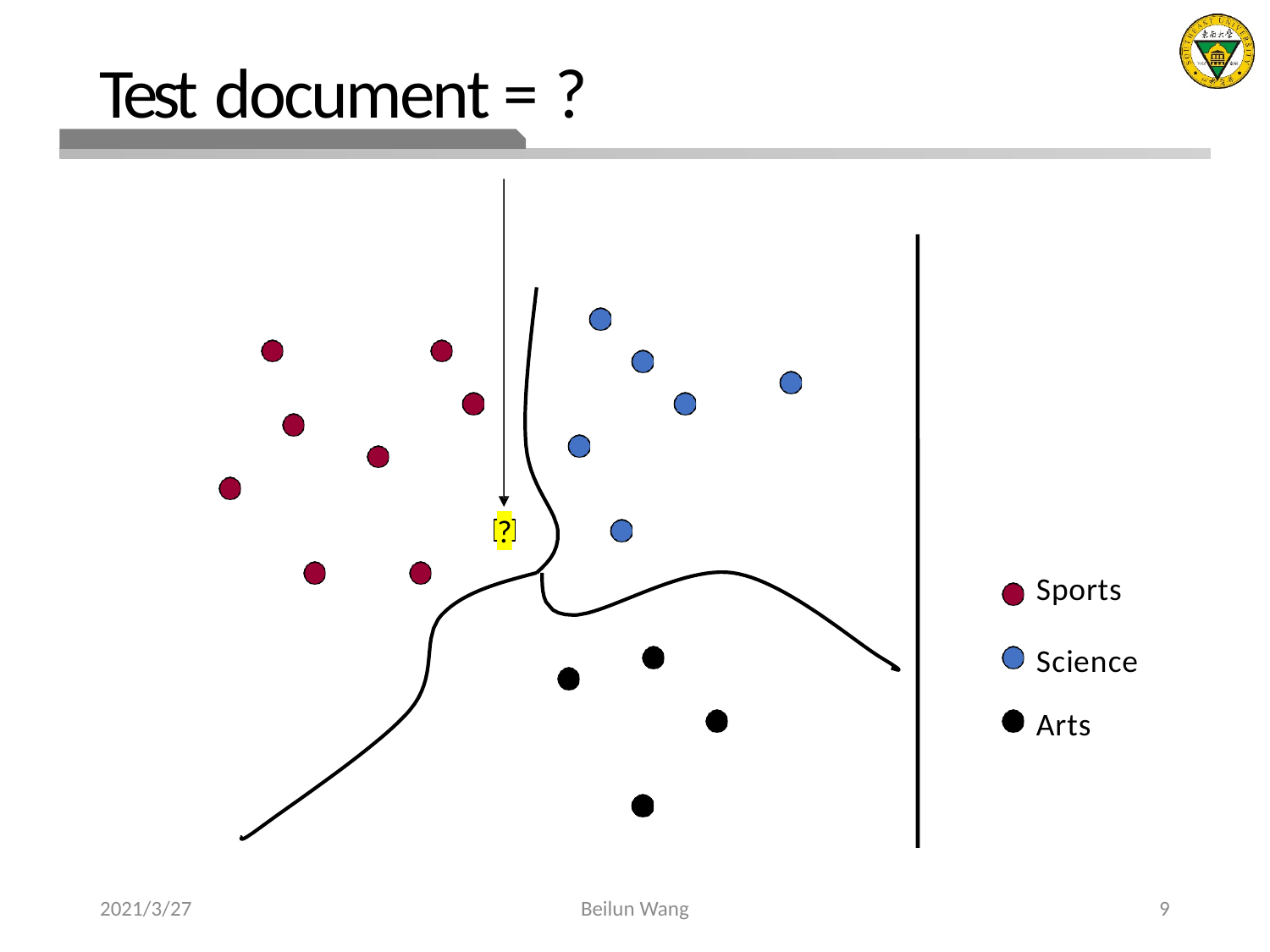

# Test document = ?

?

Sports

Science
Arts

2021/3/27
Beilun Wang
9